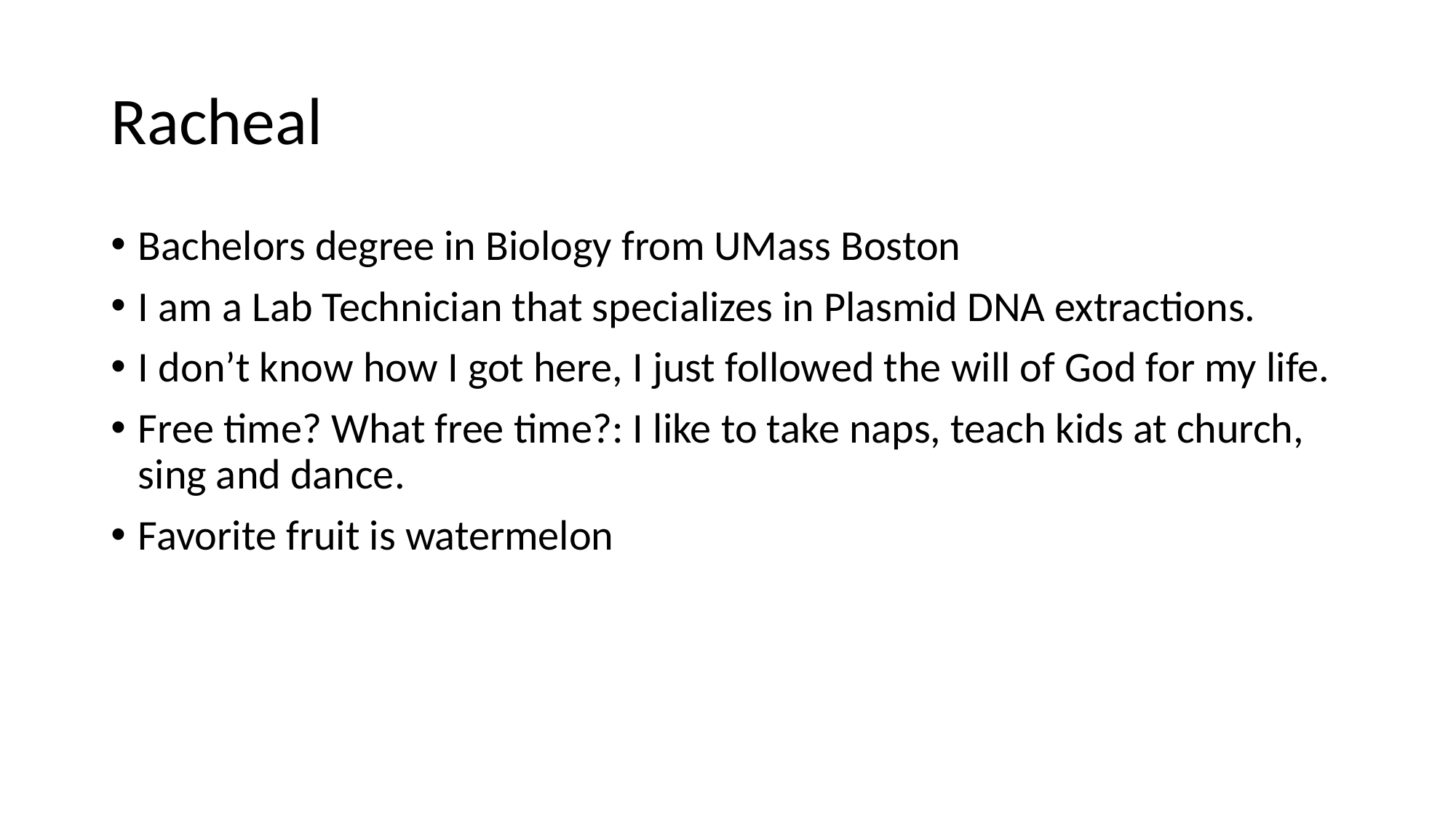

# Racheal
Bachelors degree in Biology from UMass Boston
I am a Lab Technician that specializes in Plasmid DNA extractions.
I don’t know how I got here, I just followed the will of God for my life.
Free time? What free time?: I like to take naps, teach kids at church, sing and dance.
Favorite fruit is watermelon